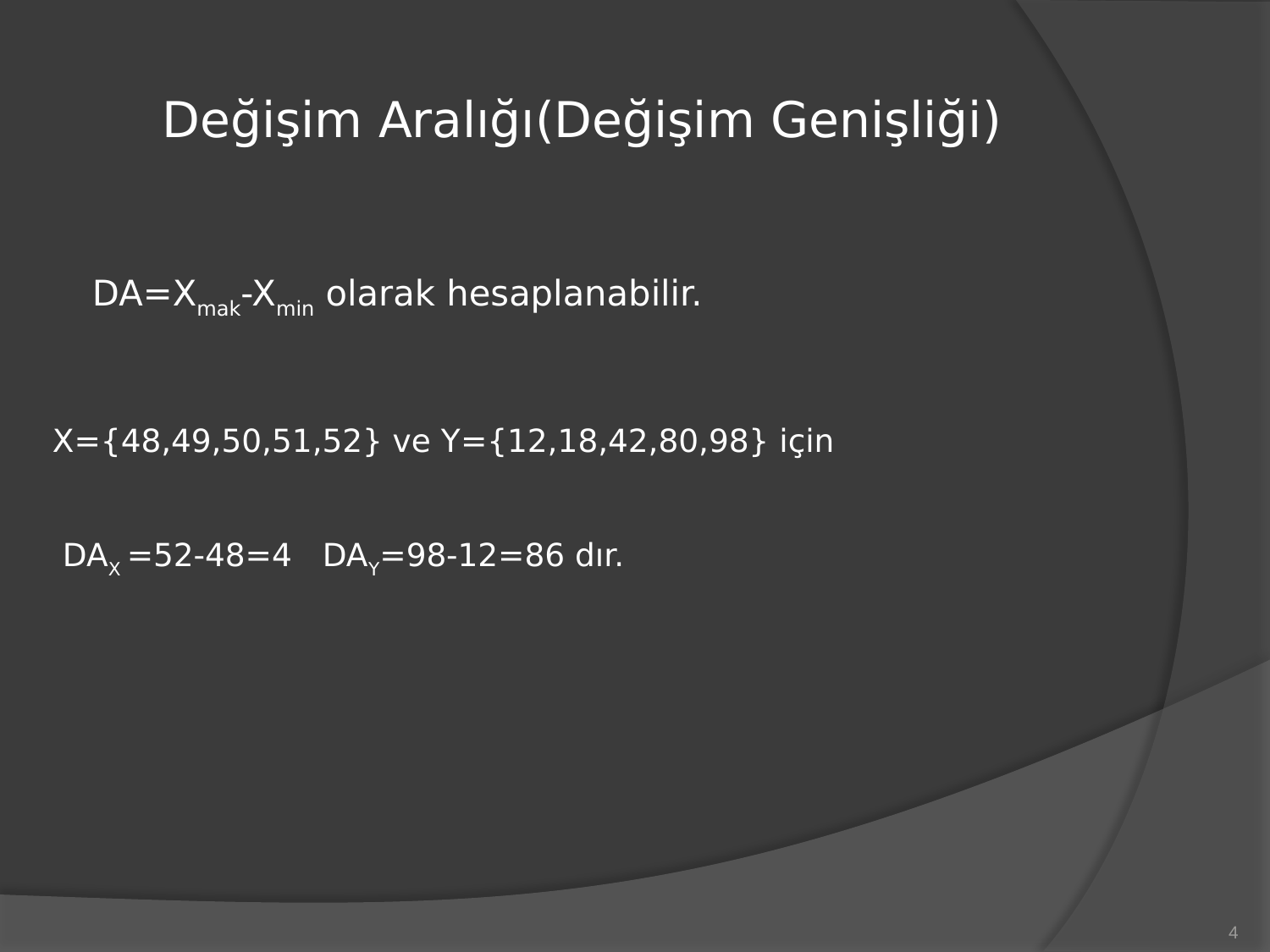

# Değişim Aralığı(Değişim Genişliği)
DA=Xmak-Xmin olarak hesaplanabilir.
X={48,49,50,51,52} ve Y={12,18,42,80,98} için

 DAX =52-48=4   DAY=98-12=86 dır.
4